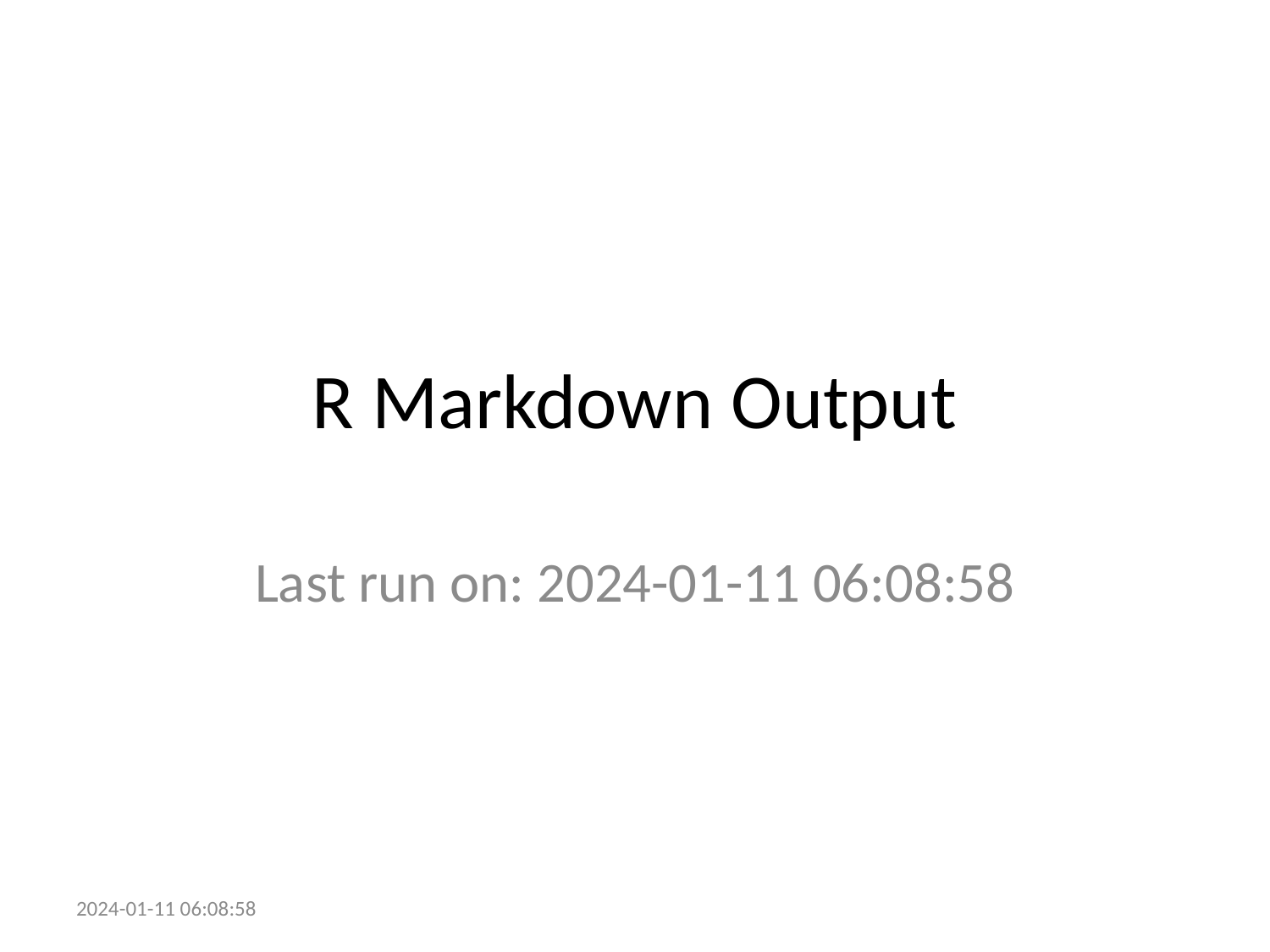

# R Markdown Output
Last run on: 2024-01-11 06:08:58
2024-01-11 06:08:58